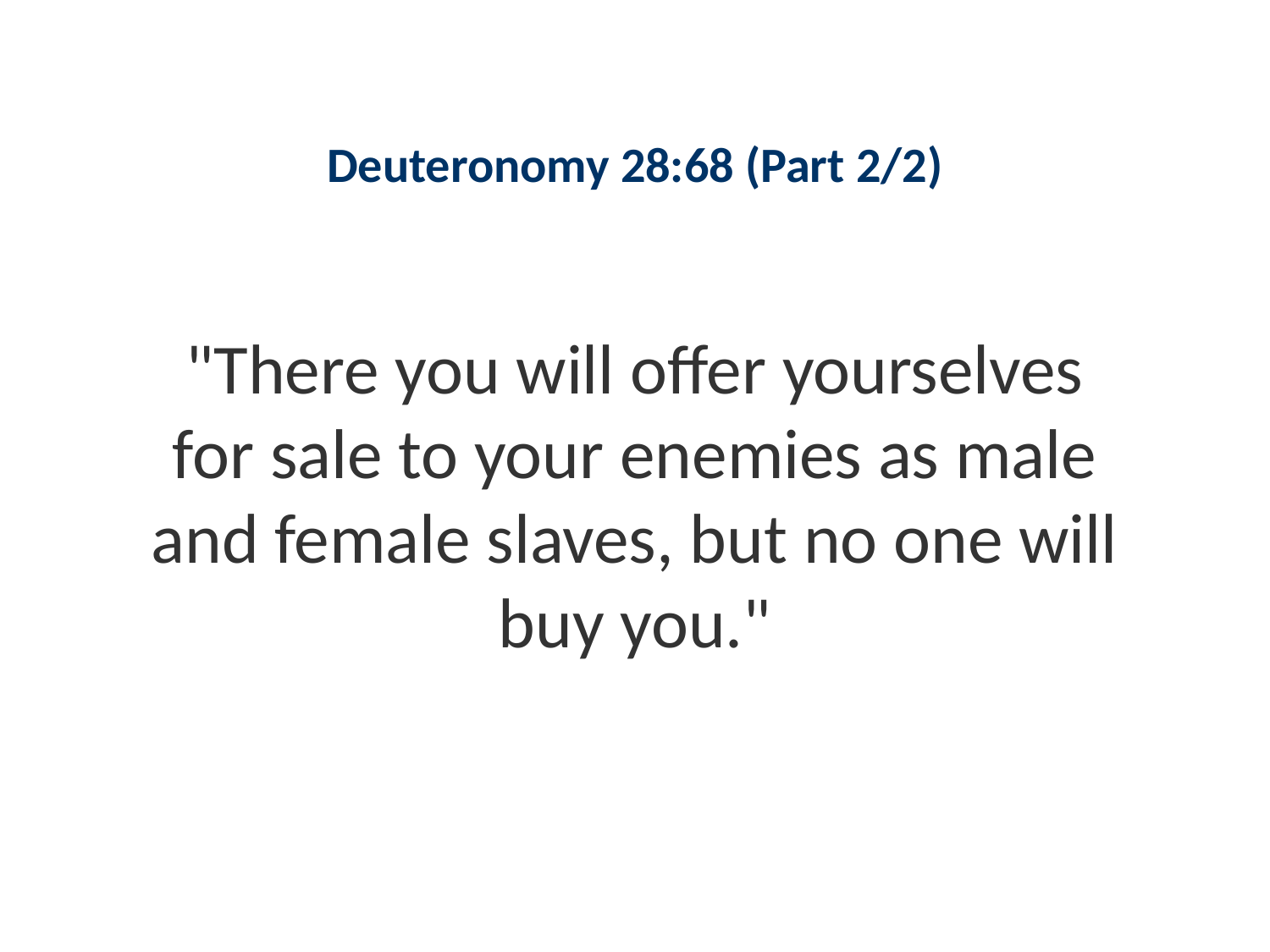

#
Deuteronomy 28:68 (Part 2/2)
"There you will offer yourselves for sale to your enemies as male and female slaves, but no one will buy you."